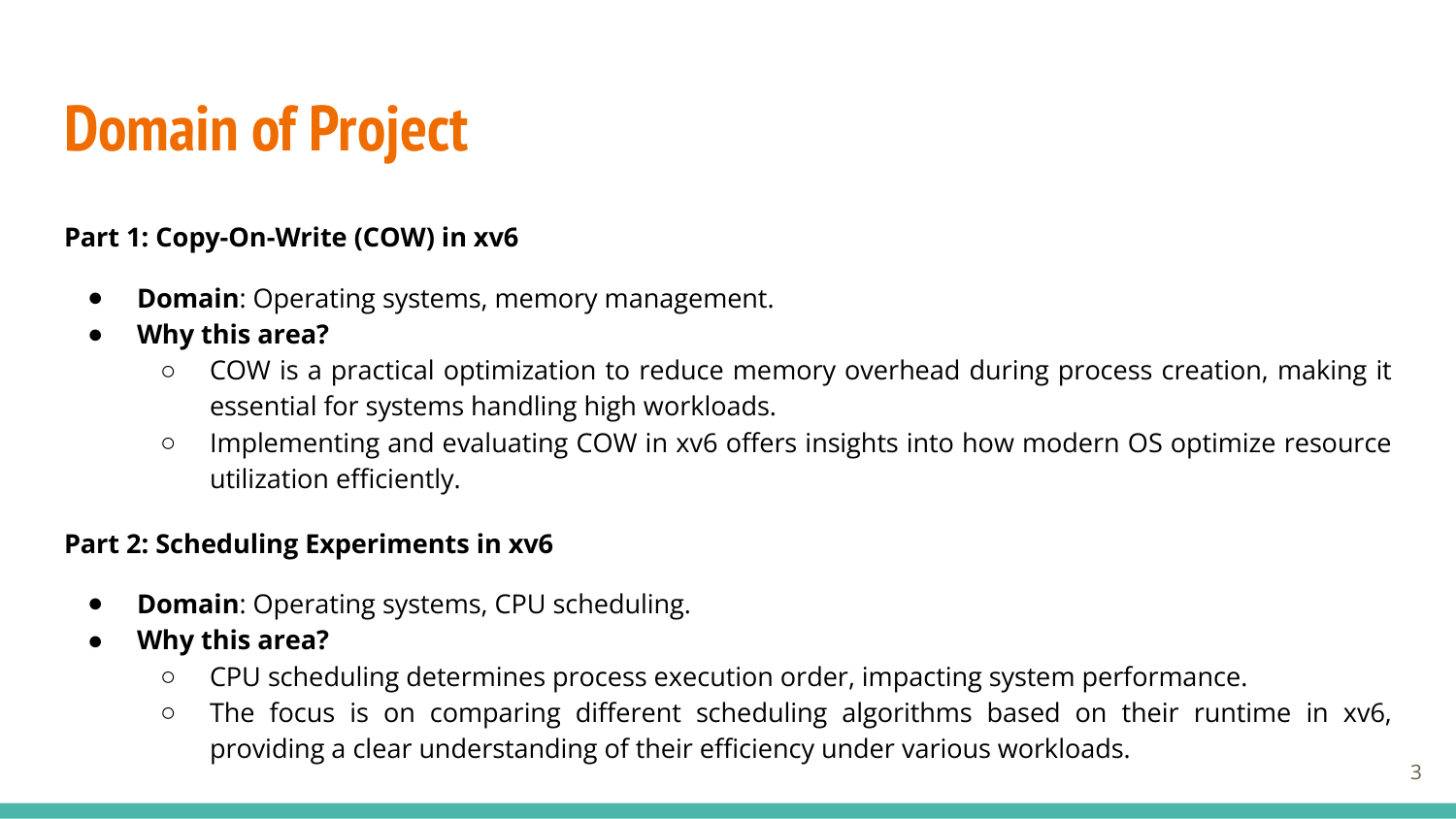

# Domain of Project
Part 1: Copy-On-Write (COW) in xv6
Domain: Operating systems, memory management.
Why this area?
COW is a practical optimization to reduce memory overhead during process creation, making it essential for systems handling high workloads.
Implementing and evaluating COW in xv6 offers insights into how modern OS optimize resource utilization efficiently.
Part 2: Scheduling Experiments in xv6
Domain: Operating systems, CPU scheduling.
Why this area?
CPU scheduling determines process execution order, impacting system performance.
The focus is on comparing different scheduling algorithms based on their runtime in xv6, providing a clear understanding of their efficiency under various workloads.
3